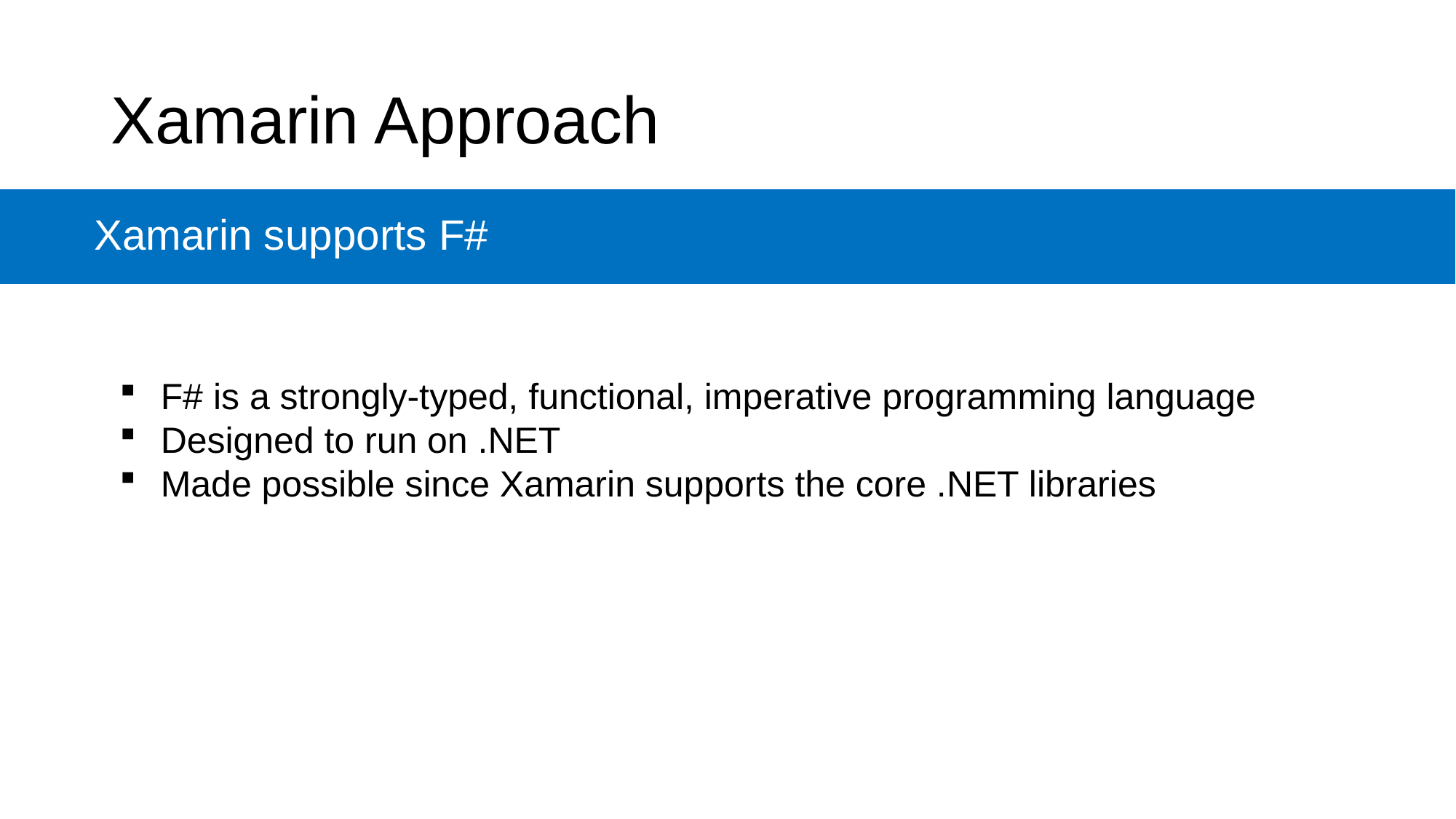

# Xamarin Approach

Xamarin supports F#
F# is a strongly-typed, functional, imperative programming language
Designed to run on .NET
Made possible since Xamarin supports the core .NET libraries